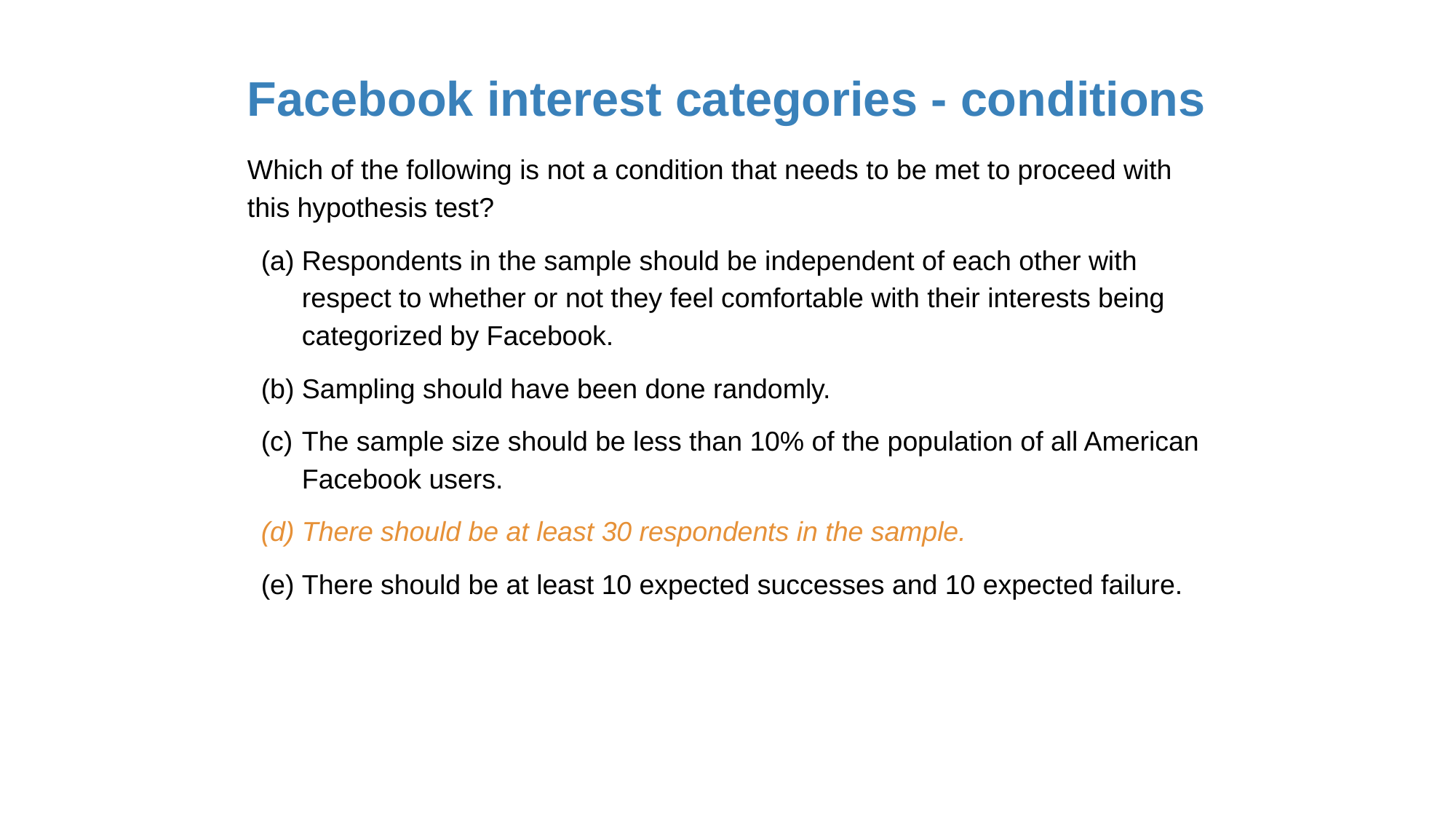

# Facebook interest categories - conditions
Which of the following is not a condition that needs to be met to proceed with this hypothesis test?
Respondents in the sample should be independent of each other with respect to whether or not they feel comfortable with their interests being categorized by Facebook.
Sampling should have been done randomly.
The sample size should be less than 10% of the population of all American Facebook users.
There should be at least 30 respondents in the sample.
There should be at least 10 expected successes and 10 expected failure.